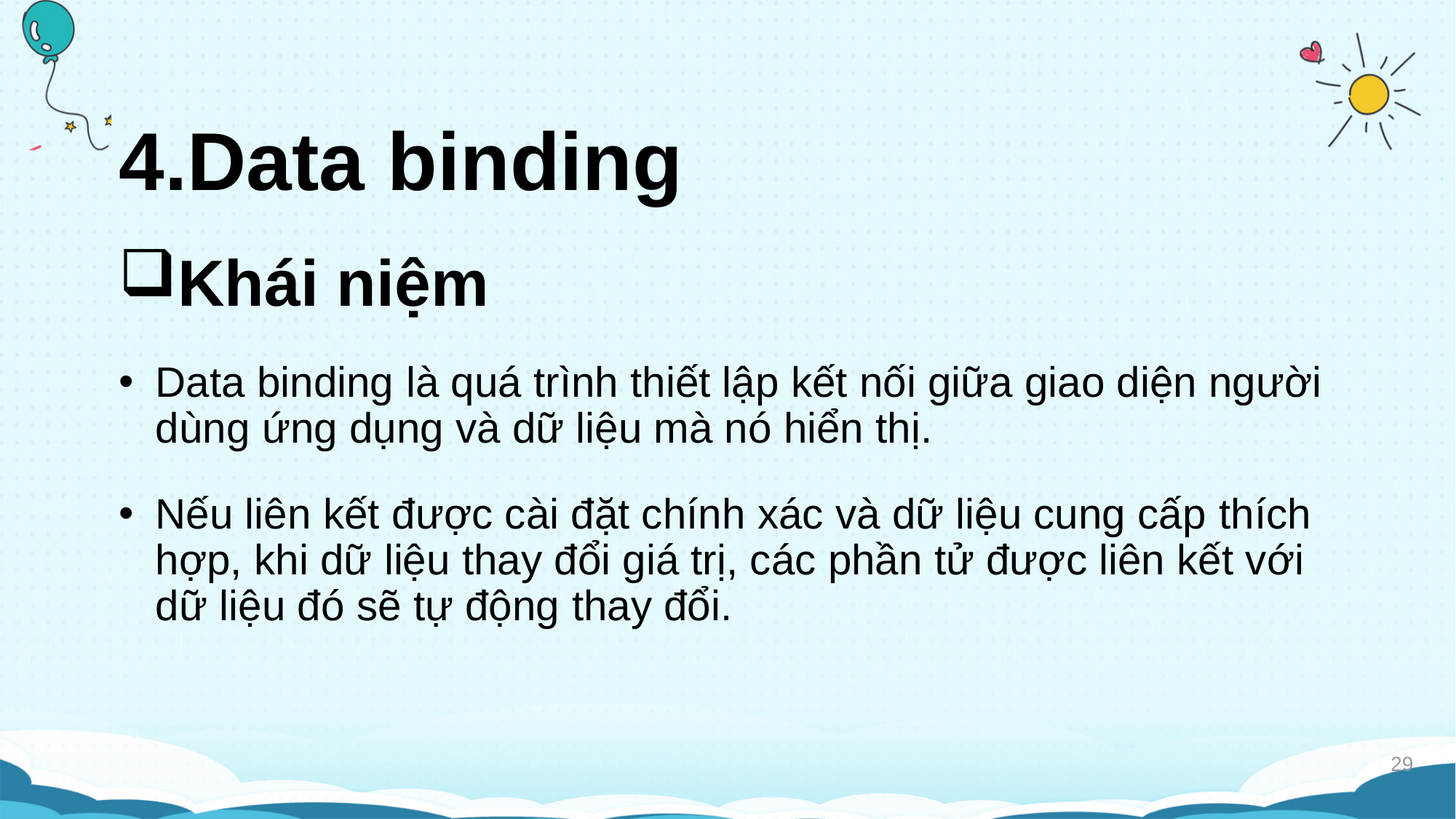

# 4.Data binding
Khái niệm
Data binding là quá trình thiết lập kết nối giữa giao diện người dùng ứng dụng và dữ liệu mà nó hiển thị.
Nếu liên kết được cài đặt chính xác và dữ liệu cung cấp thích hợp, khi dữ liệu thay đổi giá trị, các phần tử được liên kết với dữ liệu đó sẽ tự động thay đổi.
29